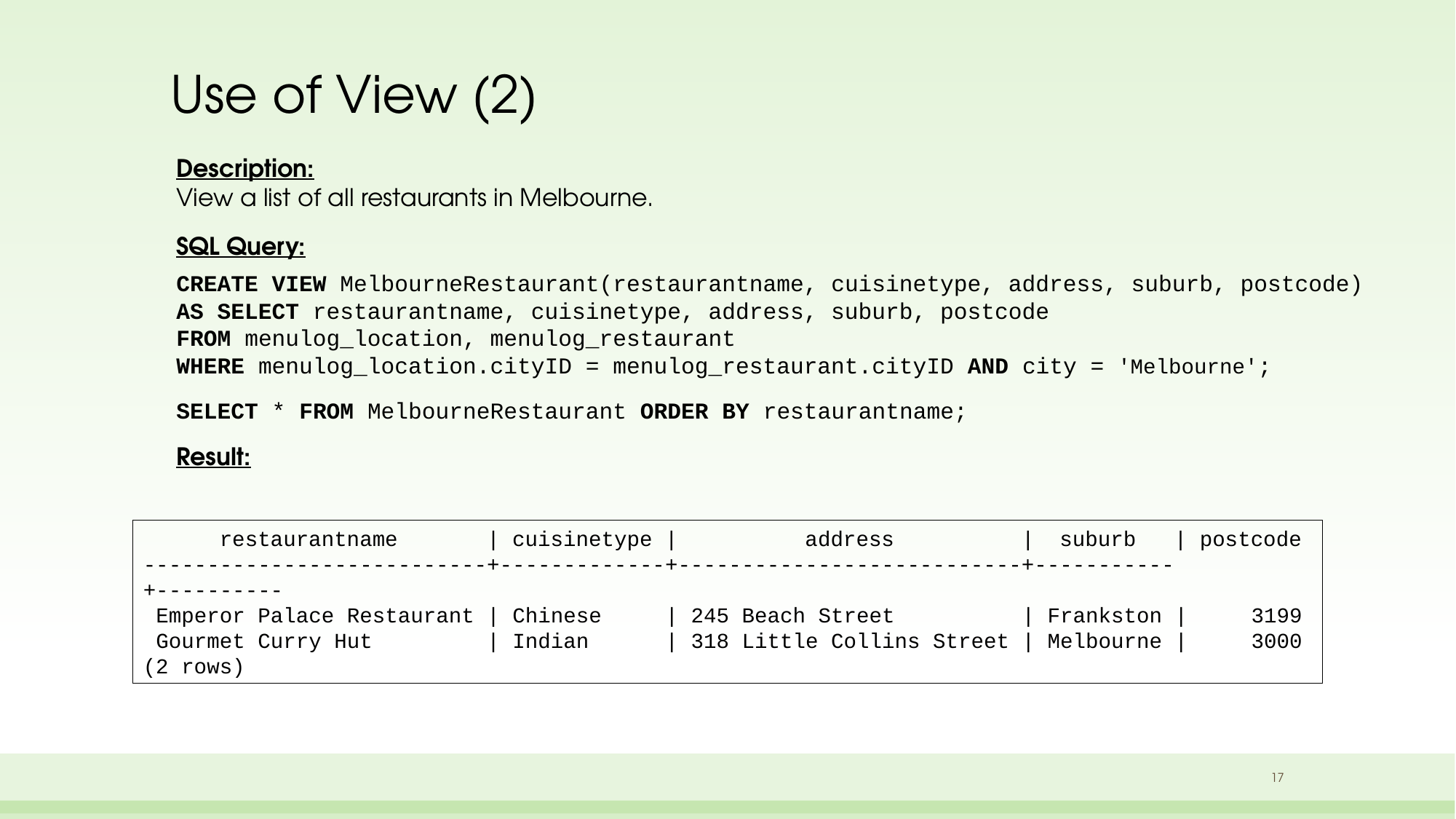

# Use of View (2)
Description:
View a list of all restaurants in Melbourne.

SQL Query:
CREATE VIEW MelbourneRestaurant(restaurantname, cuisinetype, address, suburb, postcode)
AS SELECT restaurantname, cuisinetype, address, suburb, postcode
FROM menulog_location, menulog_restaurant
WHERE menulog_location.cityID = menulog_restaurant.cityID AND city = 'Melbourne';

SELECT * FROM MelbourneRestaurant ORDER BY restaurantname;

Result:

      restaurantname       | cuisinetype |          address          |  suburb   | postcode
---------------------------+-------------+---------------------------+-----------+----------
 Emperor Palace Restaurant | Chinese     | 245 Beach Street          | Frankston |     3199
 Gourmet Curry Hut         | Indian      | 318 Little Collins Street | Melbourne |     3000
(2 rows)
17